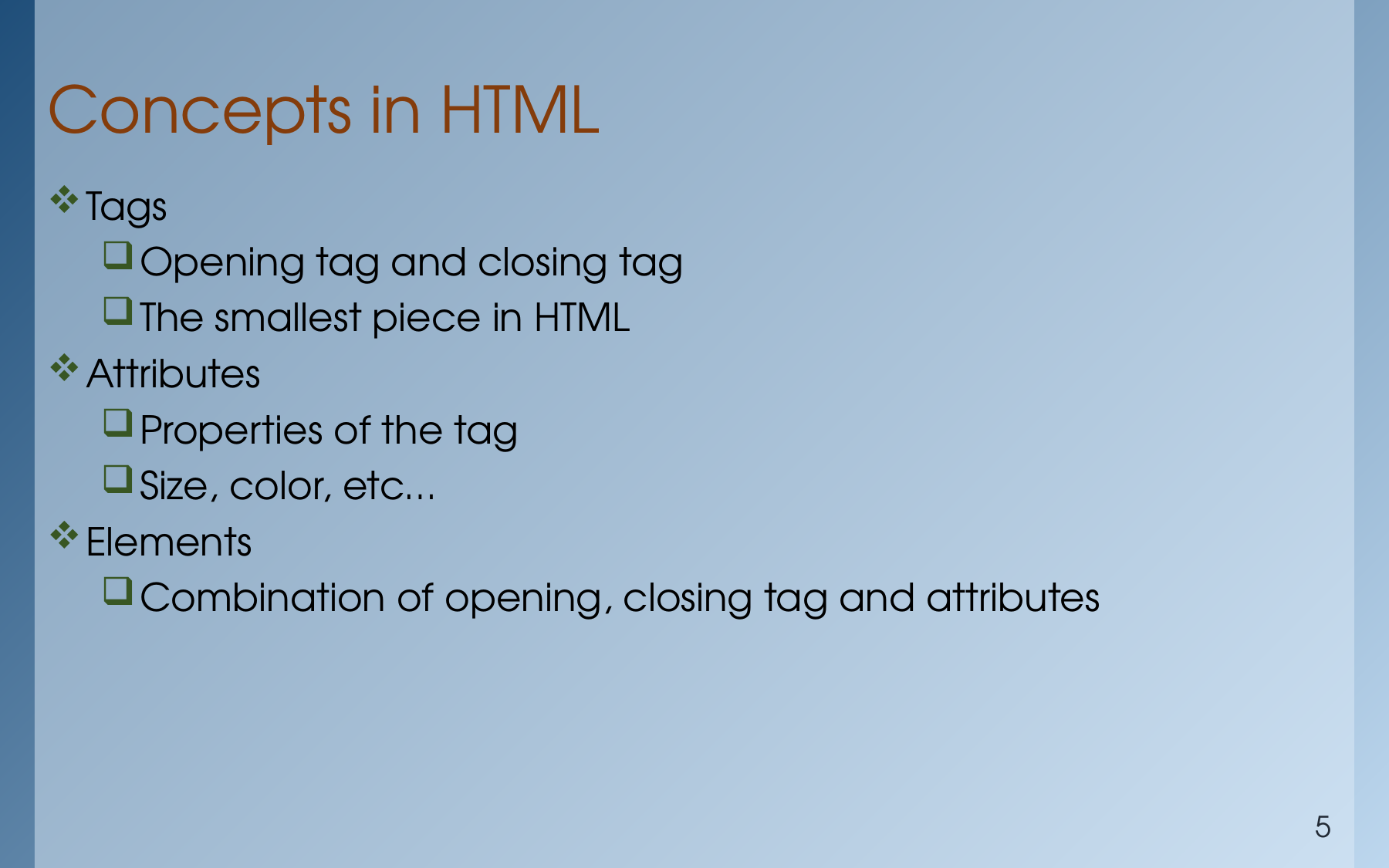

# Concepts in HTML
Tags
Opening tag and closing tag
The smallest piece in HTML
Attributes
Properties of the tag
Size, color, etc…
Elements
Combination of opening, closing tag and attributes

5